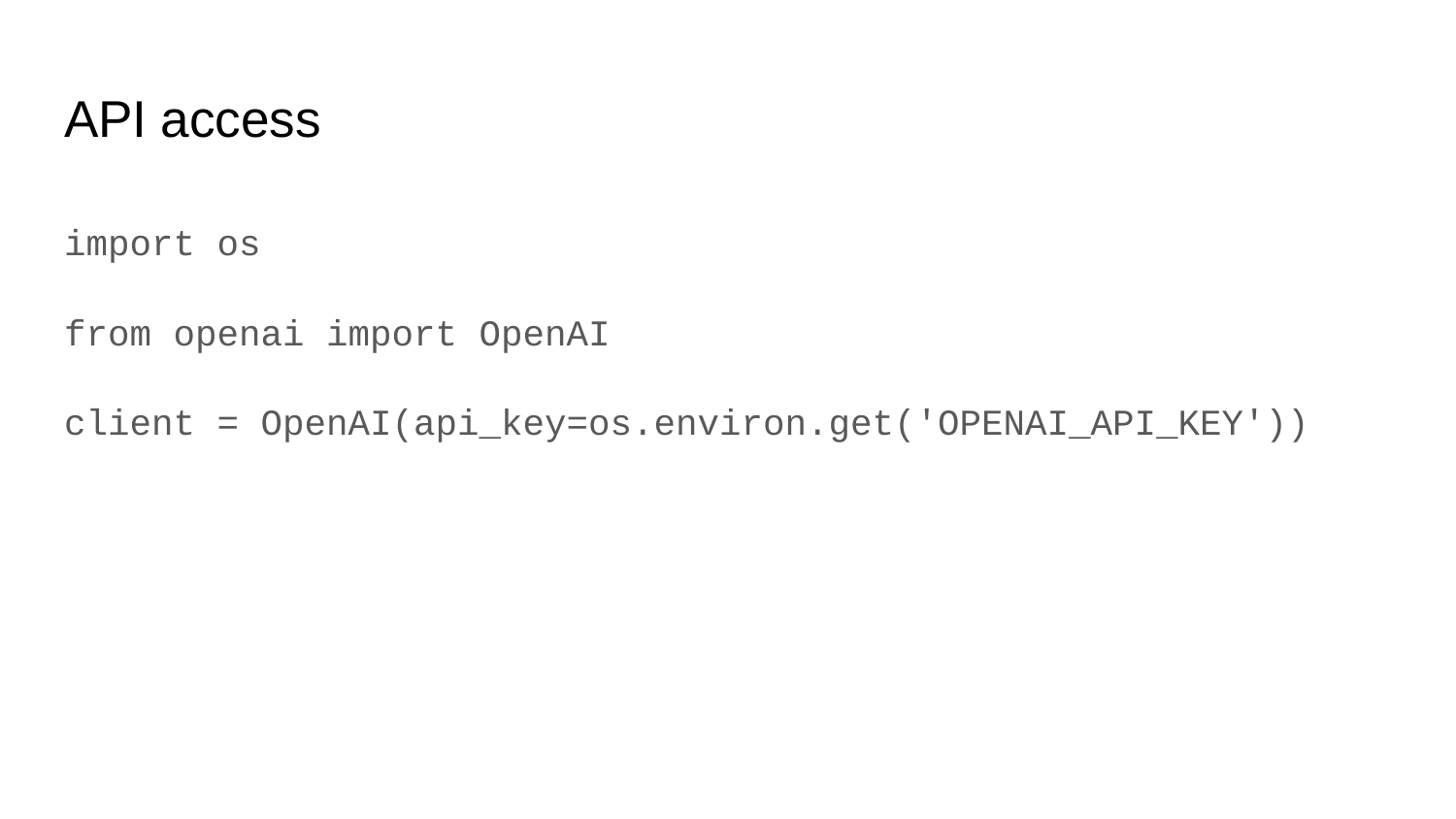

# API access
import os
from openai import OpenAI
client = OpenAI(api_key=os.environ.get('OPENAI_API_KEY'))